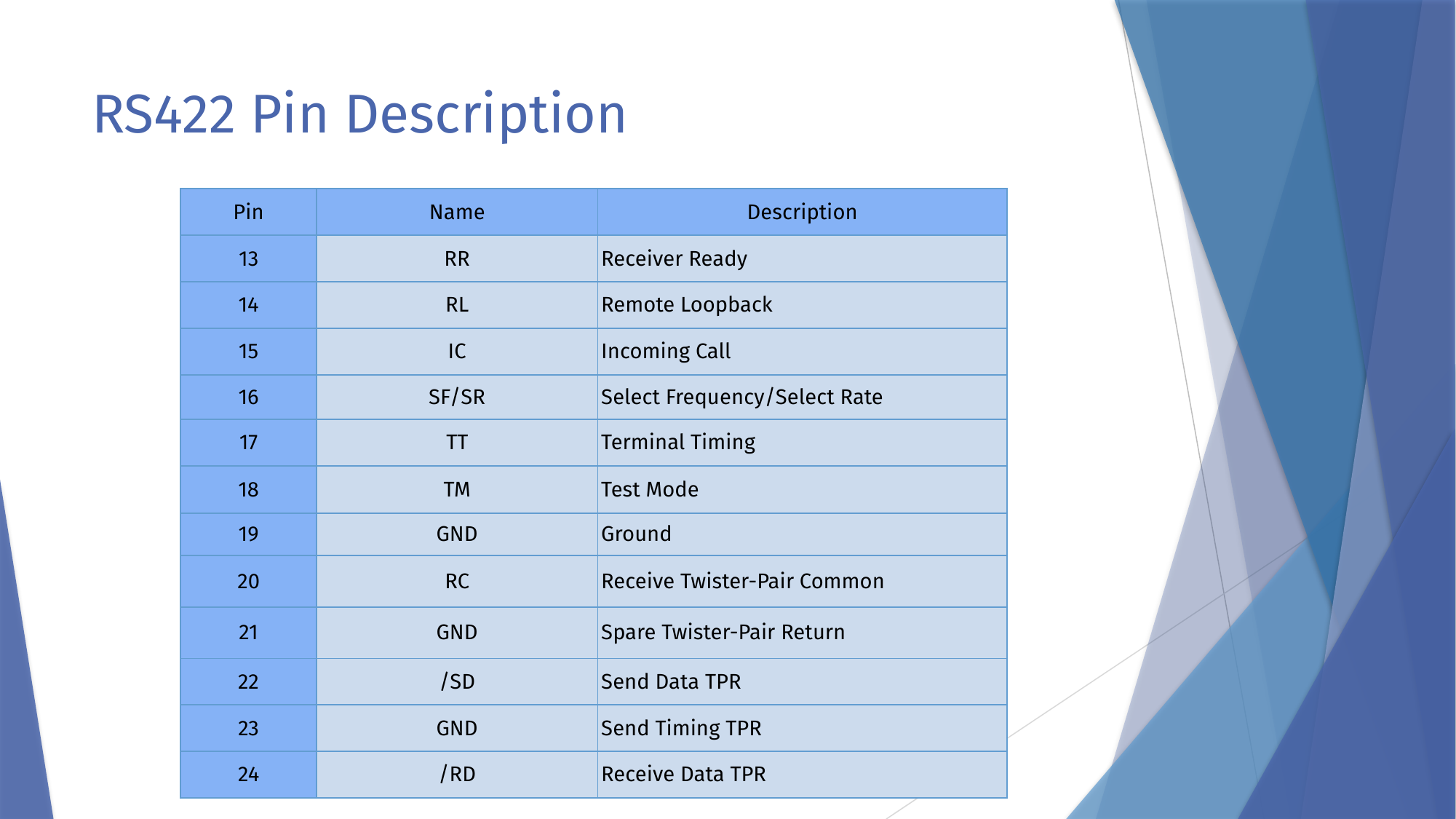

# RS422 Pin Description
| Pin | Name | Description |
| --- | --- | --- |
| 13 | RR | Receiver Ready |
| 14 | RL | Remote Loopback |
| 15 | IC | Incoming Call |
| 16 | SF/SR | Select Frequency/Select Rate |
| 17 | TT | Terminal Timing |
| 18 | TM | Test Mode |
| 19 | GND | Ground |
| 20 | RC | Receive Twister-Pair Common |
| 21 | GND | Spare Twister-Pair Return |
| 22 | /SD | Send Data TPR |
| 23 | GND | Send Timing TPR |
| 24 | /RD | Receive Data TPR |